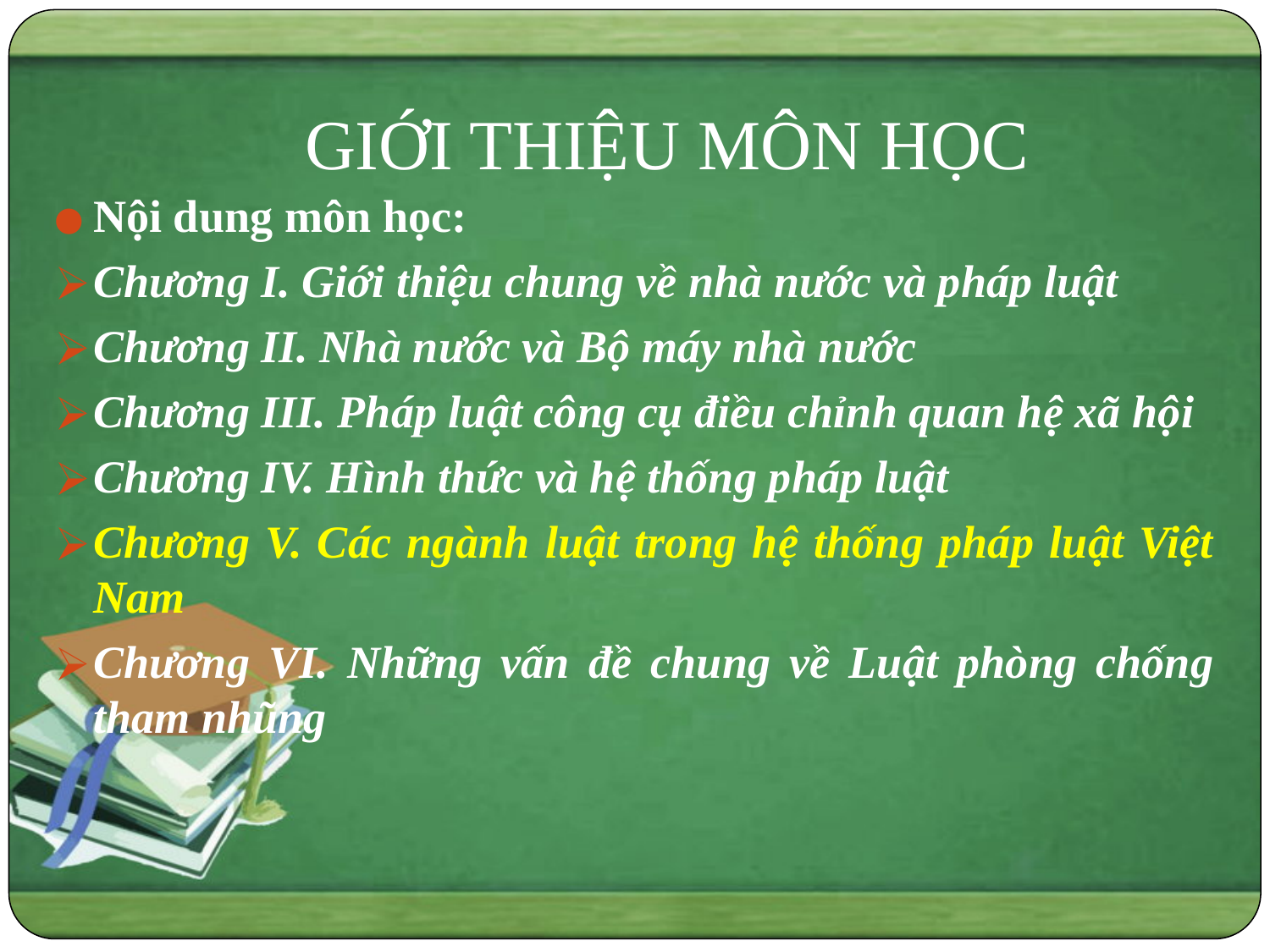

# GIỚI THIỆU MÔN HỌC
Nội dung môn học:
Chương I. Giới thiệu chung về nhà nước và pháp luật
Chương II. Nhà nước và Bộ máy nhà nước
Chương III. Pháp luật công cụ điều chỉnh quan hệ xã hội
Chương IV. Hình thức và hệ thống pháp luật
Chương V. Các ngành luật trong hệ thống pháp luật Việt Nam
Chương VI. Những vấn đề chung về Luật phòng chống tham nhũng